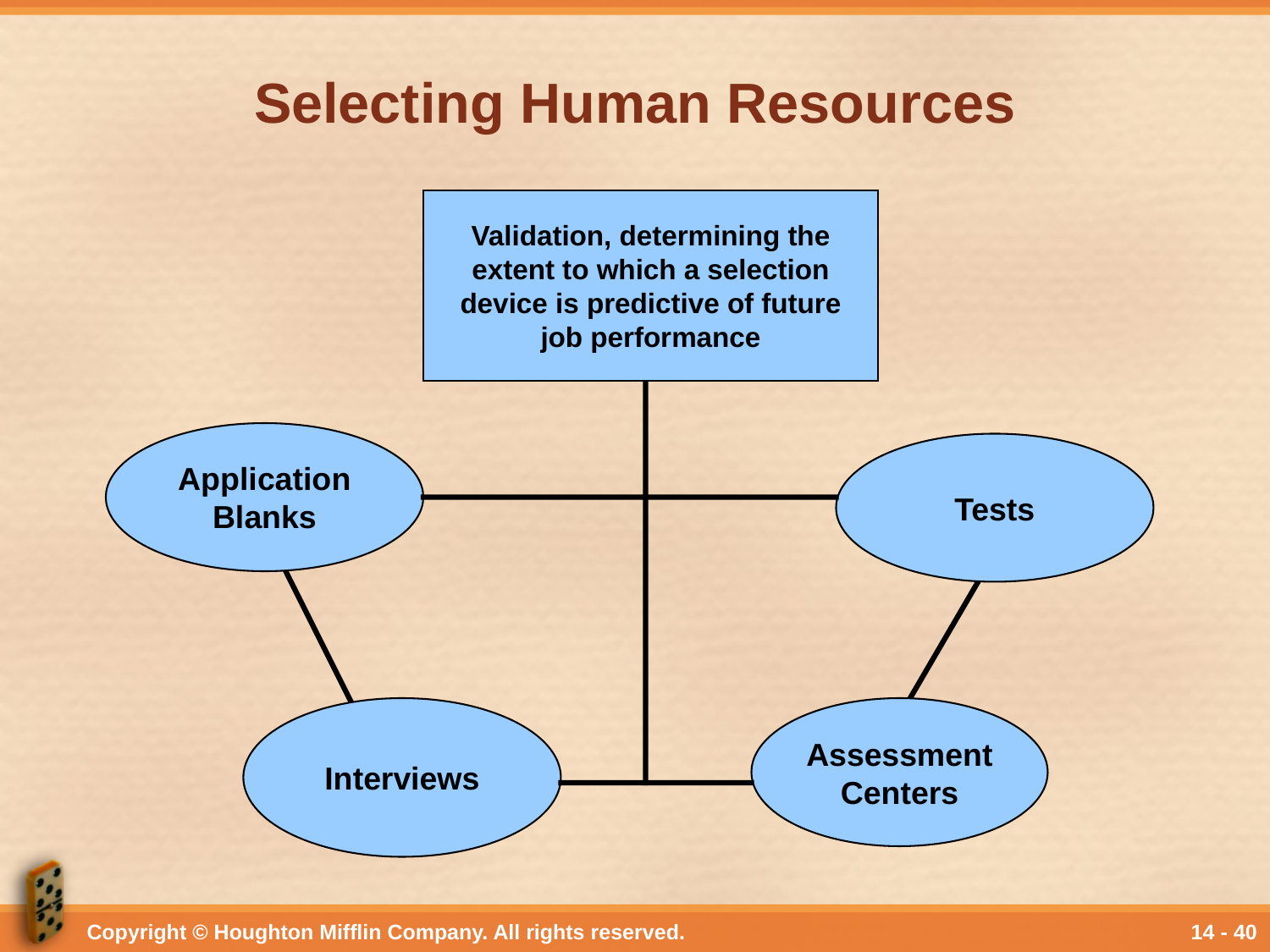

# Selecting Human Resources
Validation, determining the extent to which a selection device is predictive of future job performance

Application
Blanks
Tests

Interviews
Assessment
Centers

Copyright © Houghton Mifflin Company. All rights reserved.
14 - 40